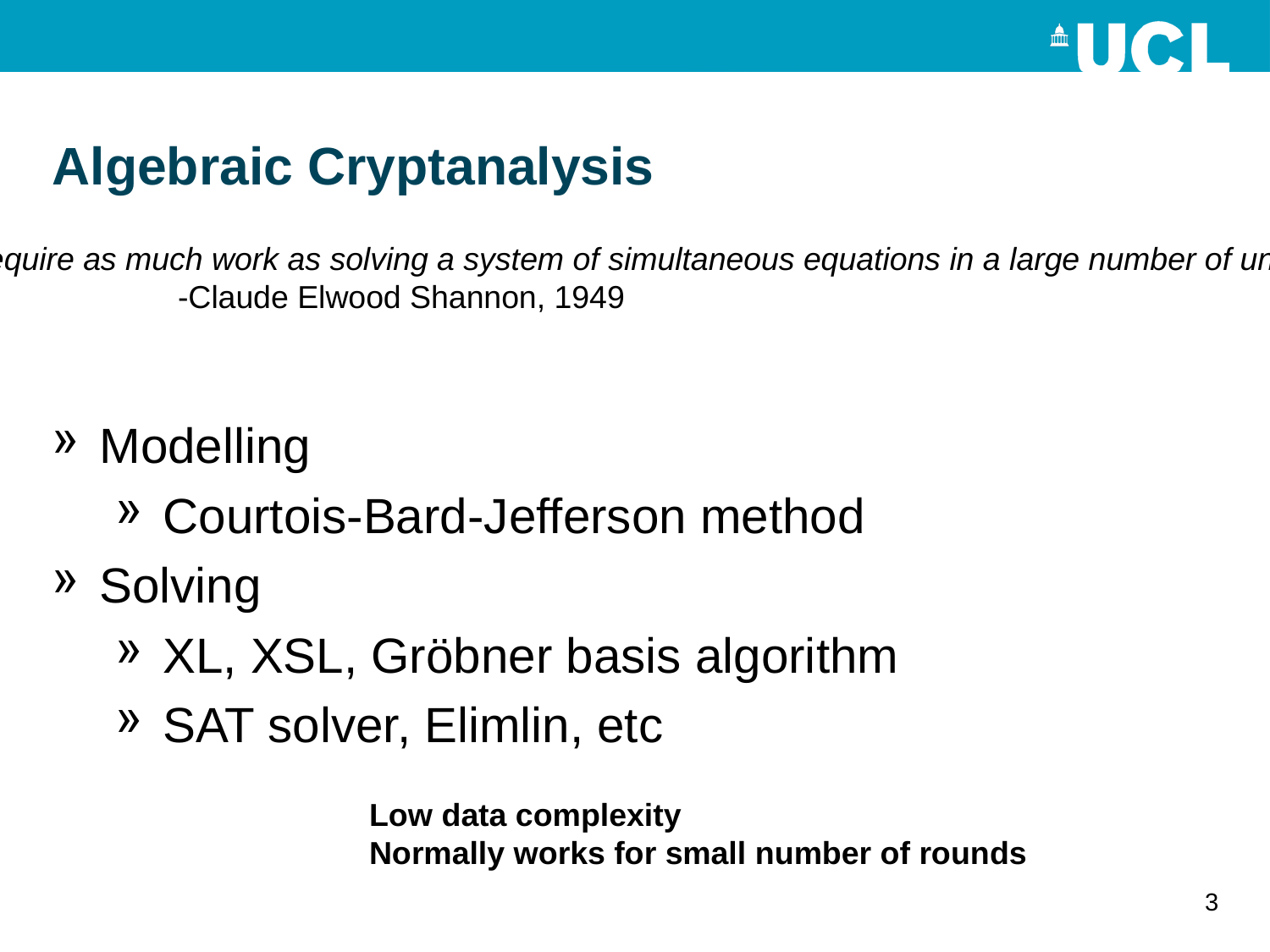

# Algebraic Cryptanalysis

“Breaking a good cipher should require as much work as solving a system of simultaneous equations in a large number of unknowns of a complex type”
                                                                         -Claude Elwood Shannon, 1949
Modelling
Courtois-Bard-Jefferson method
Solving
XL, XSL, Gröbner basis algorithm
SAT solver, Elimlin, etc
Low data complexity
Normally works for small number of rounds
3